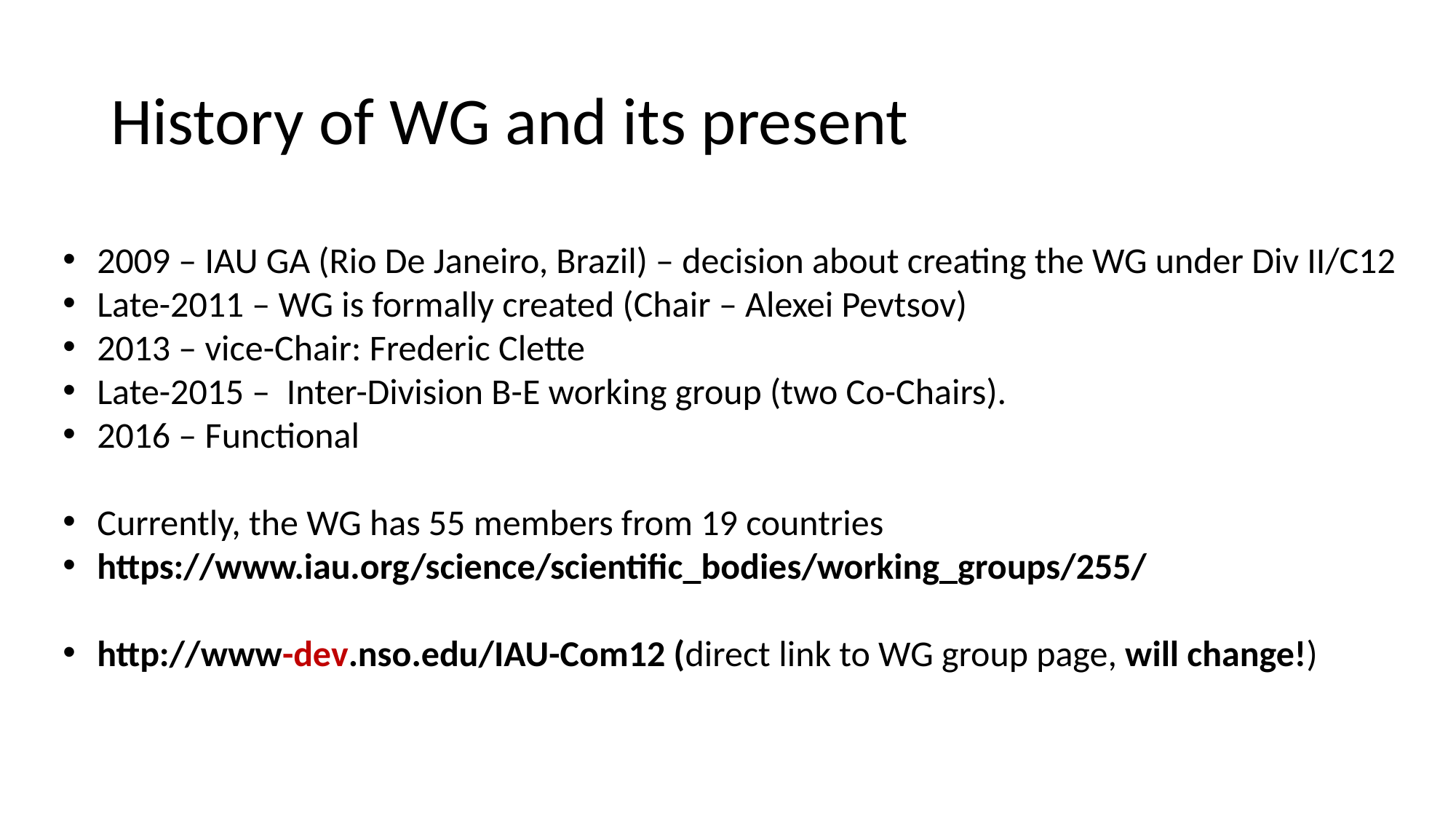

# History of WG and its present
2009 – IAU GA (Rio De Janeiro, Brazil) – decision about creating the WG under Div II/C12
Late-2011 – WG is formally created (Chair – Alexei Pevtsov)
2013 – vice-Chair: Frederic Clette
Late-2015 –  Inter-Division B-E working group (two Co-Chairs).
2016 – Functional

Currently, the WG has 55 members from 19 countries
https://www.iau.org/science/scientific_bodies/working_groups/255/

http://www-dev.nso.edu/IAU-Com12 (direct link to WG group page, will change!)